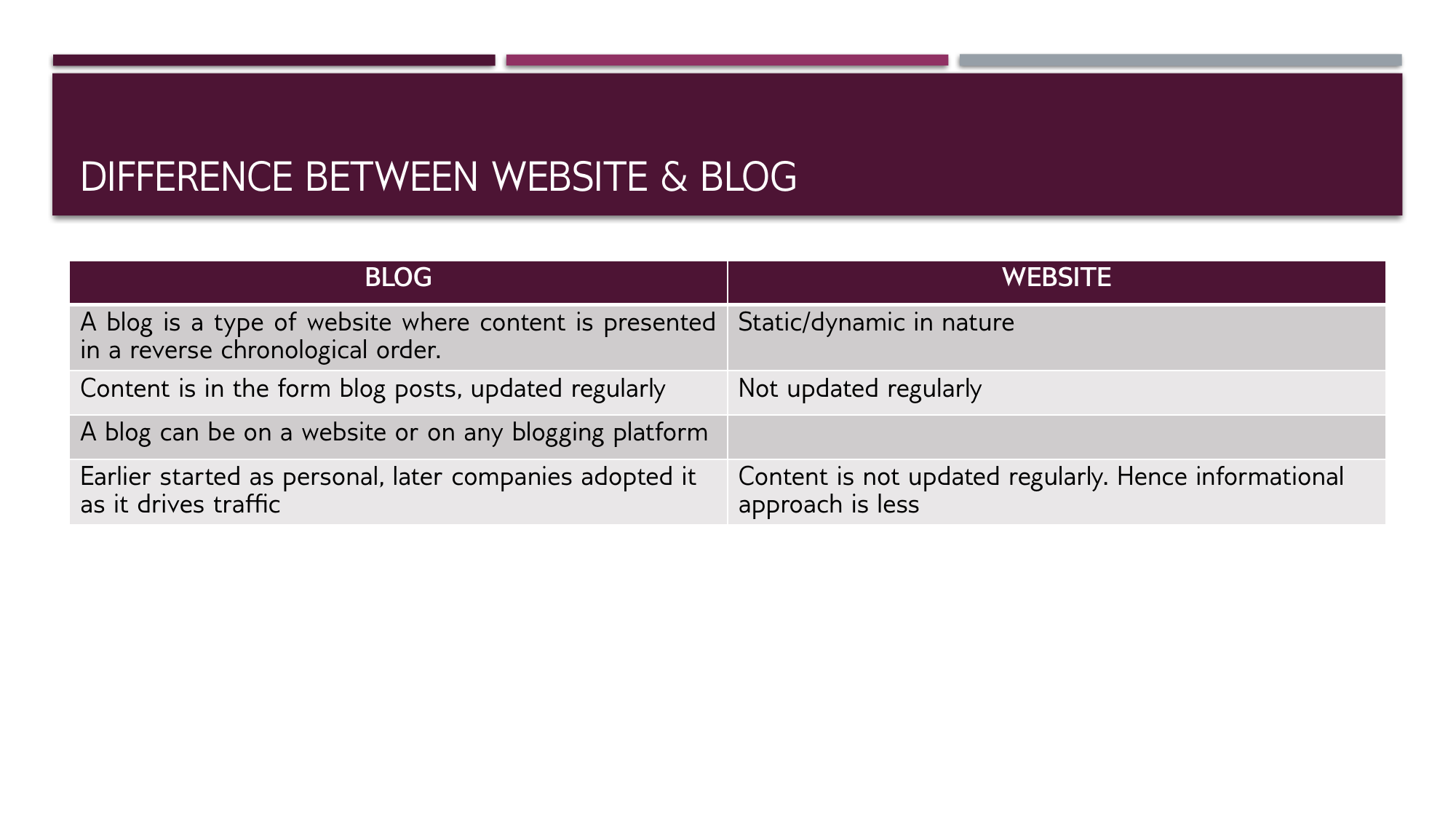

# Difference between website & blog
| BLOG | WEBSITE |
| --- | --- |
| A blog is a type of website where content is presented in a reverse chronological order. | Static/dynamic in nature |
| Content is in the form blog posts, updated regularly | Not updated regularly |
| A blog can be on a website or on any blogging platform |  |
| Earlier started as personal, later companies adopted it as it drives traffic | Content is not updated regularly. Hence informational approach is less |